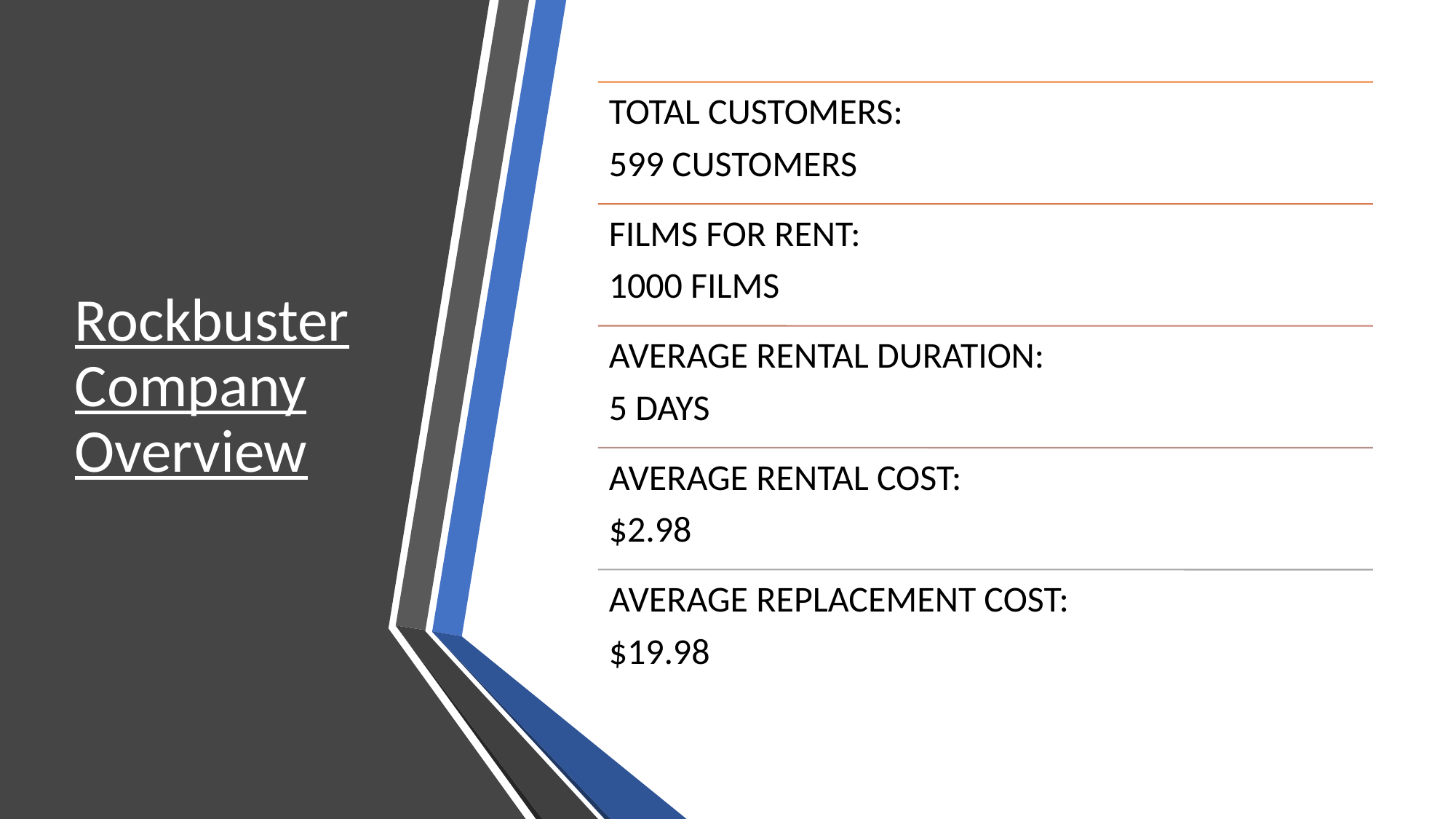

# Rockbuster Company Overview
Total customers:
599 customers
Films for rent:
1000 films
Average rental duration:
5 days
Average Rental Cost:
$2.98
Average Replacement cost:
$19.98